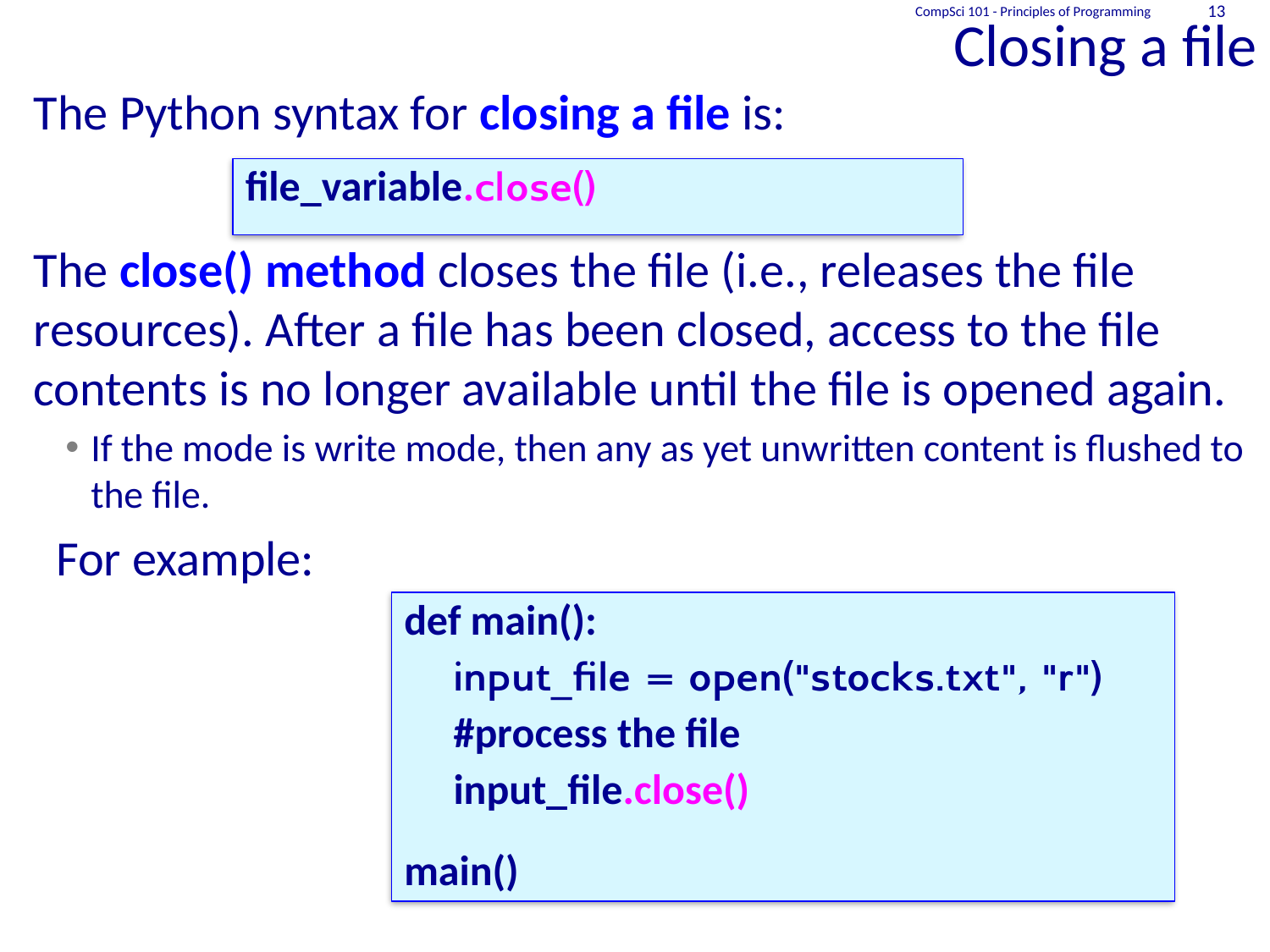

# Closing a file
CompSci 101 - Principles of Programming
13
The Python syntax for closing a file is:

The close() method closes the file (i.e., releases the file resources). After a file has been closed, access to the file contents is no longer available until the file is opened again.
If the mode is write mode, then any as yet unwritten content is flushed to the file.
  For example:

file_variable.close()

def main():
	input_file = open("stocks.txt", "r")
	#process the file
	input_file.close()

main()